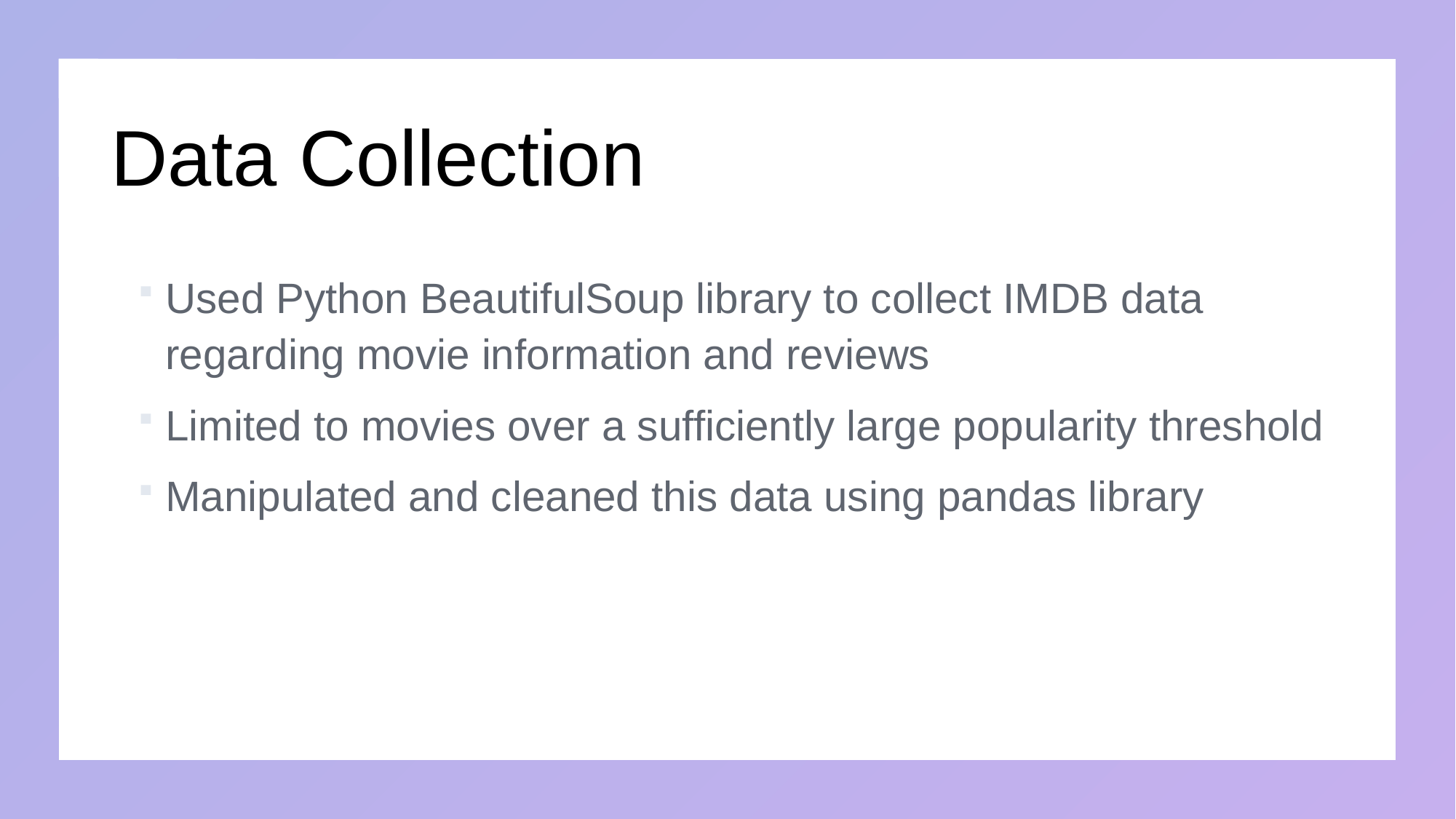

# Data Collection
Used Python BeautifulSoup library to collect IMDB data regarding movie information and reviews
Limited to movies over a sufficiently large popularity threshold
Manipulated and cleaned this data using pandas library